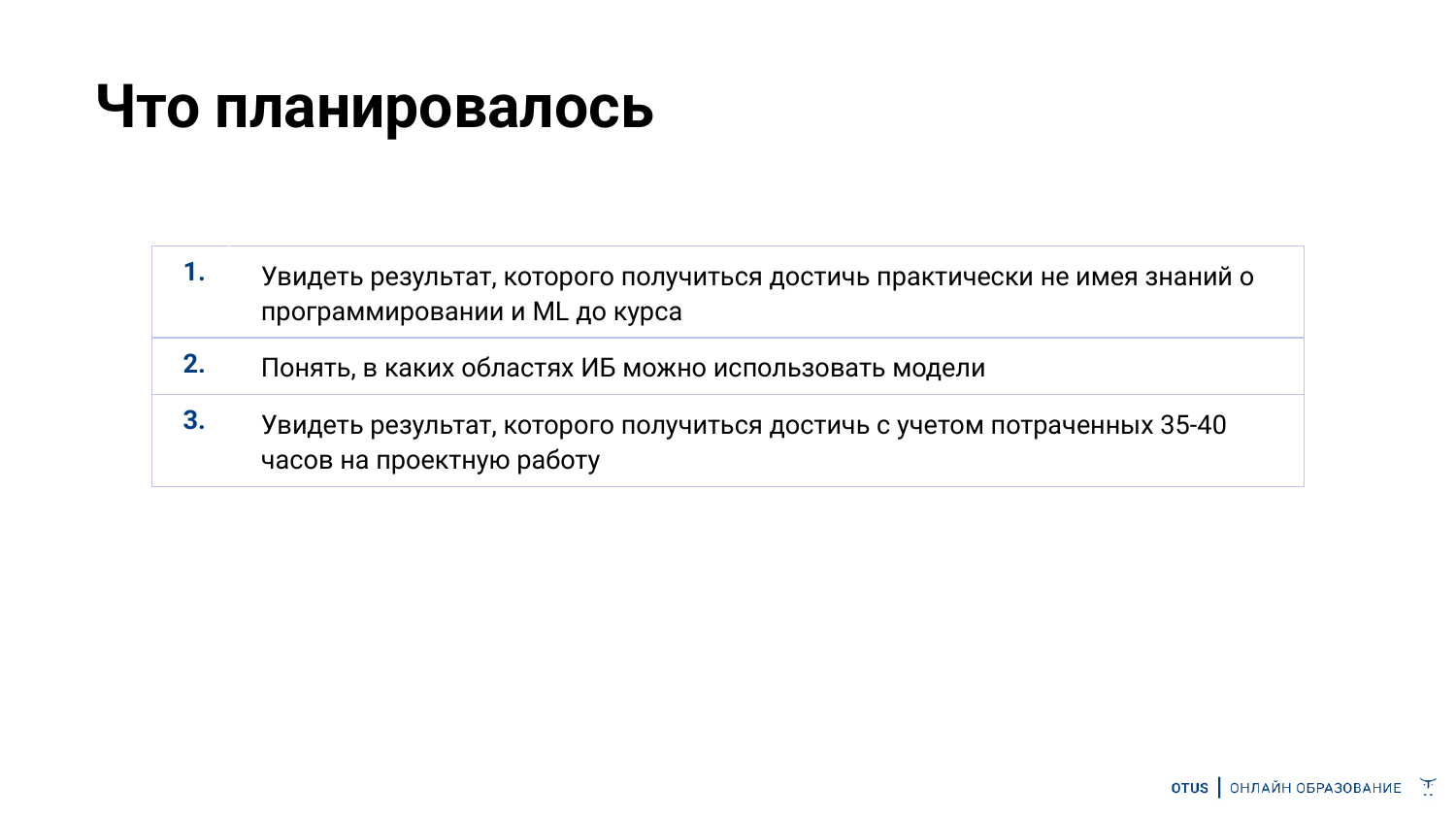

# Что планировалось
| 1. | Увидеть результат, которого получиться достичь практически не имея знаний о программировании и ML до курса |
| --- | --- |
| 2. | Понять, в каких областях ИБ можно использовать модели |
| 3. | Увидеть результат, которого получиться достичь с учетом потраченных 35-40 часов на проектную работу |